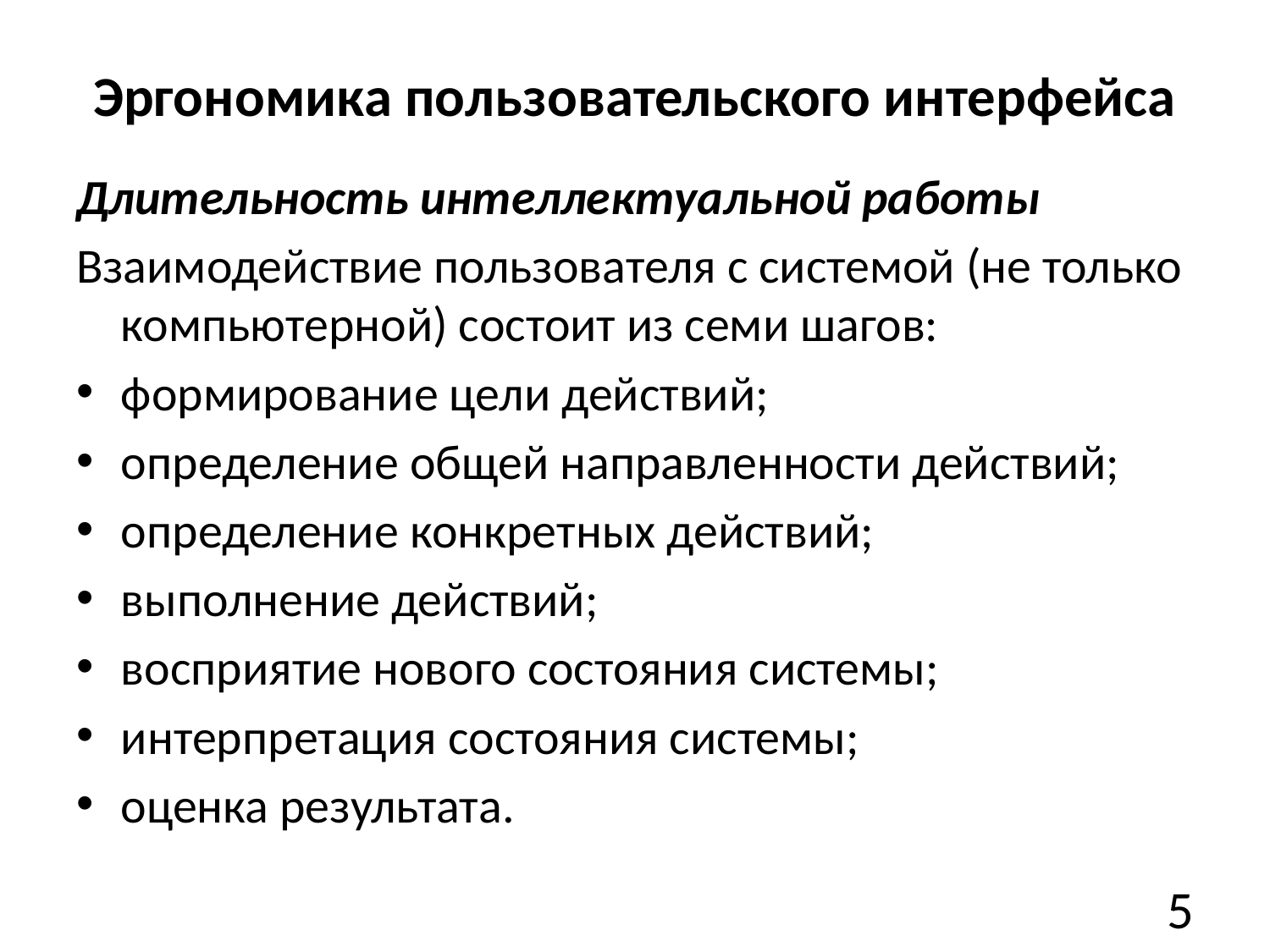

# Эргономика пользовательского интерфейса
Длительность интеллектуальной работы
Взаимодействие пользователя с системой (не только компьютерной) состоит из семи шагов:
формирование цели действий;
определение общей направленности действий;
определение конкретных действий;
выполнение действий;
восприятие нового состояния системы;
интерпретация состояния системы;
оценка результата.
5